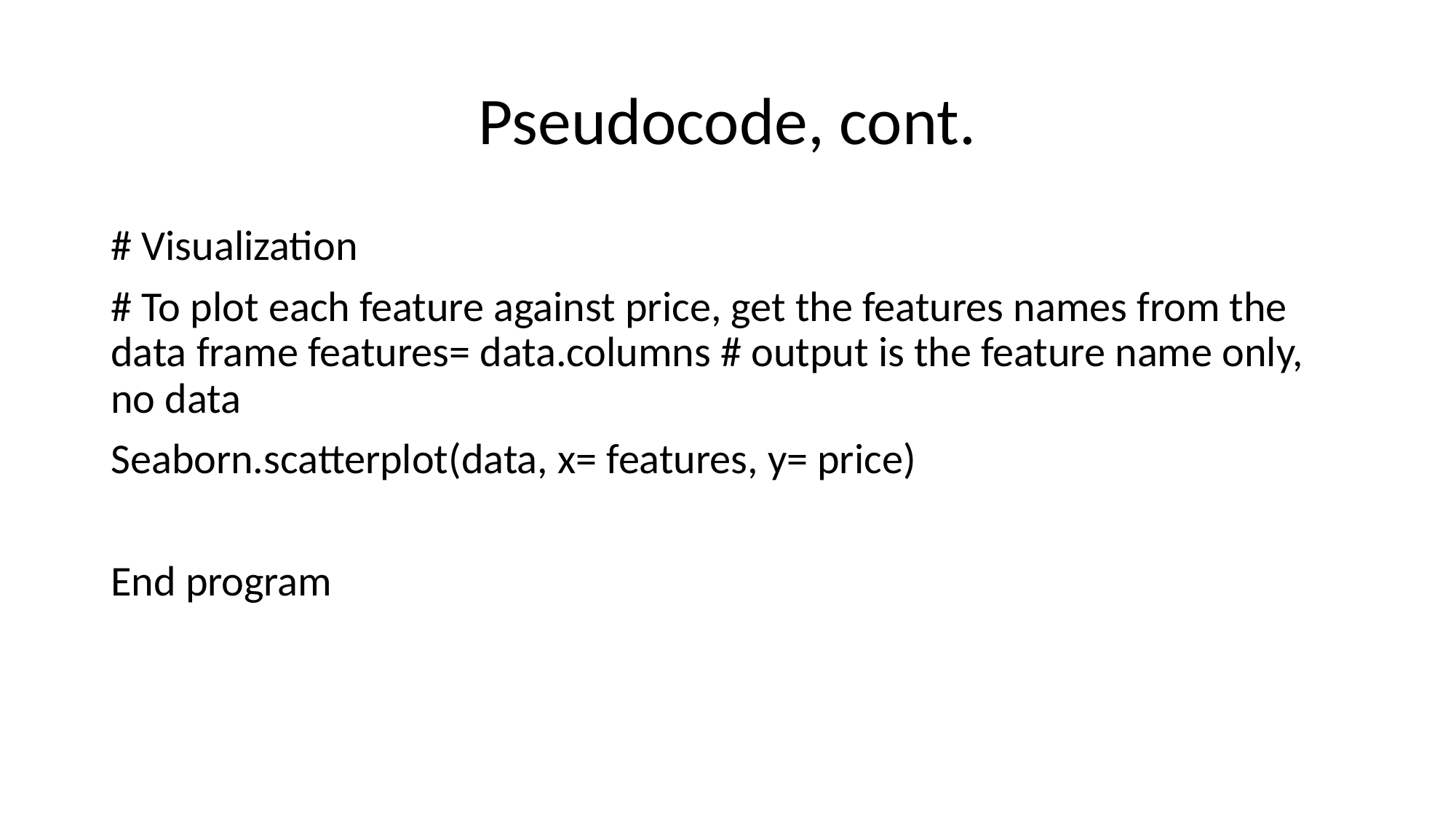

# Pseudocode, cont.
# Visualization
# To plot each feature against price, get the features names from the data frame features= data.columns # output is the feature name only, no data
Seaborn.scatterplot(data, x= features, y= price)

End program